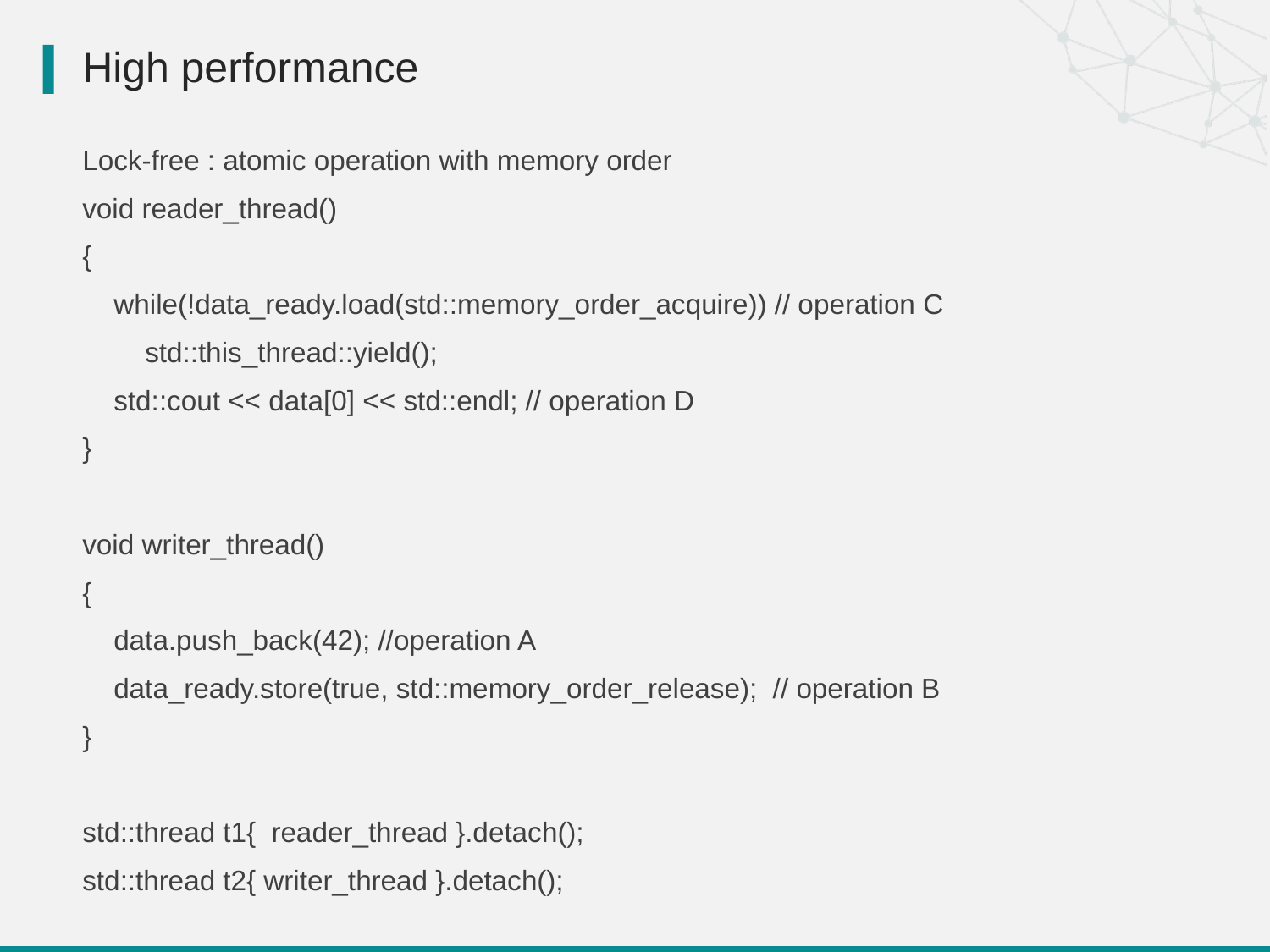

# High performance
Lock-free : atomic operation with memory order
void reader_thread()
{
    while(!data_ready.load(std::memory_order_acquire)) // operation C
        std::this_thread::yield();
    std::cout << data[0] << std::endl; // operation D
}

void writer_thread()
{
    data.push_back(42); //operation A
    data_ready.store(true, std::memory_order_release);  // operation B
}

std::thread t1{  reader_thread }.detach();
std::thread t2{ writer_thread }.detach();